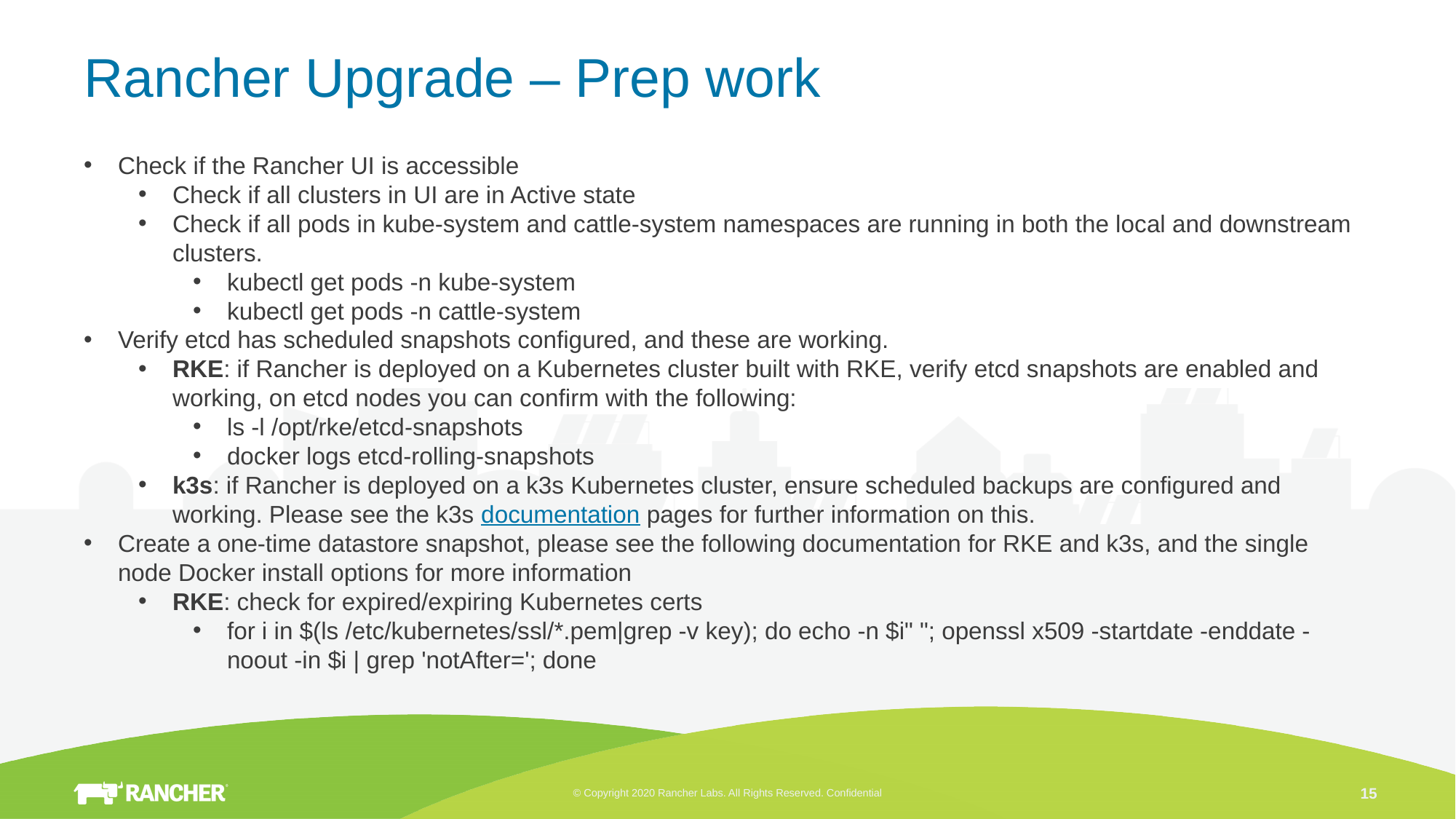

# Rancher Upgrade – Prep work
Check if the Rancher UI is accessible
Check if all clusters in UI are in Active state
Check if all pods in kube-system and cattle-system namespaces are running in both the local and downstream clusters.
kubectl get pods -n kube-system
kubectl get pods -n cattle-system
Verify etcd has scheduled snapshots configured, and these are working.
RKE: if Rancher is deployed on a Kubernetes cluster built with RKE, verify etcd snapshots are enabled and working, on etcd nodes you can confirm with the following:
ls -l /opt/rke/etcd-snapshots
docker logs etcd-rolling-snapshots
k3s: if Rancher is deployed on a k3s Kubernetes cluster, ensure scheduled backups are configured and working. Please see the k3s documentation pages for further information on this.
Create a one-time datastore snapshot, please see the following documentation for RKE and k3s, and the single node Docker install options for more information
RKE: check for expired/expiring Kubernetes certs
for i in $(ls /etc/kubernetes/ssl/*.pem|grep -v key); do echo -n $i" "; openssl x509 -startdate -enddate -noout -in $i | grep 'notAfter='; done